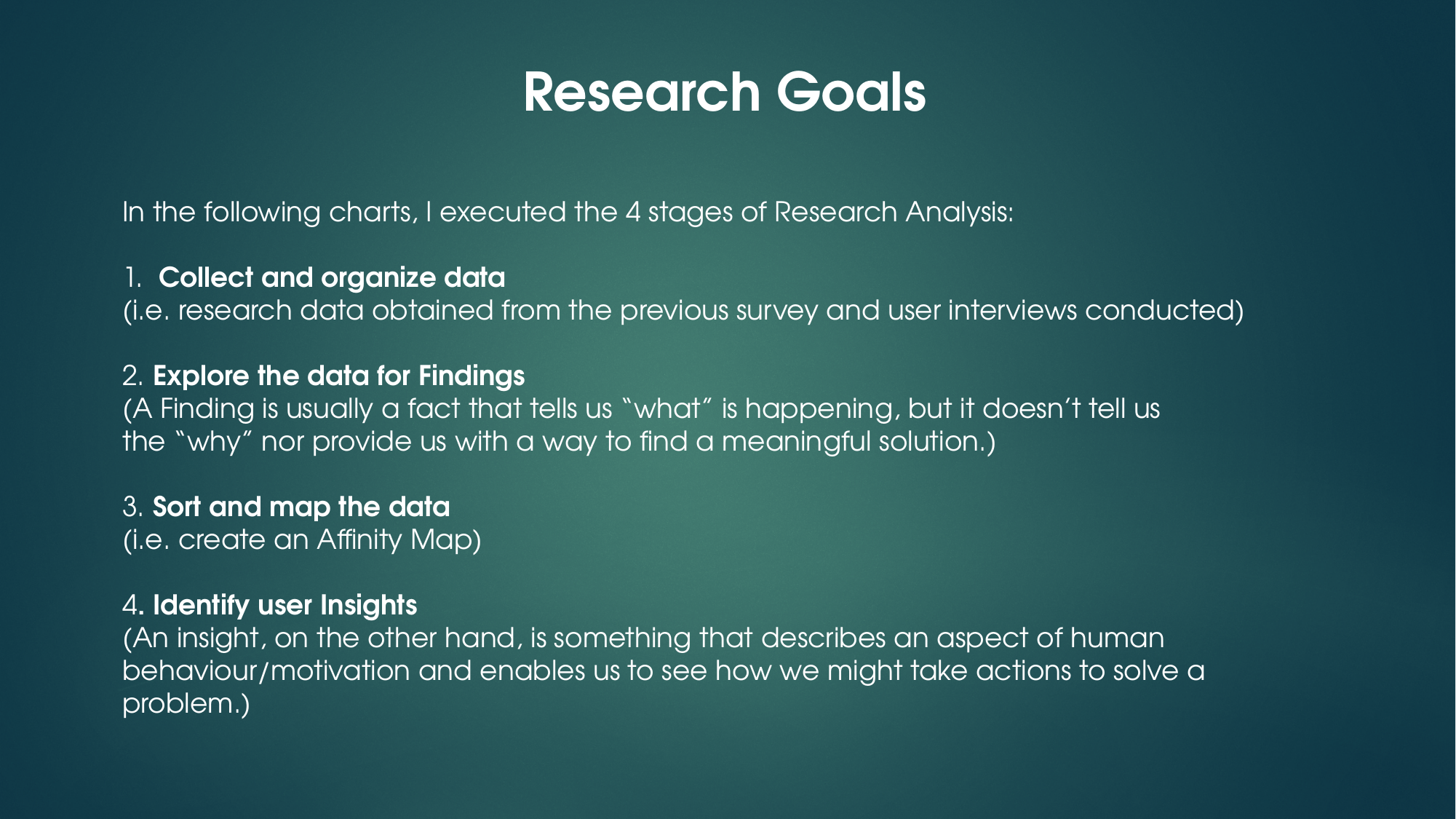

Research Goals
In the following charts, I executed the 4 stages of Research Analysis:

1.  Collect and organize data
(i.e. research data obtained from the previous survey and user interviews conducted)

2. Explore the data for Findings
(A Finding is usually a fact that tells us “what” is happening, but it doesn’t tell us
the “why” nor provide us with a way to find a meaningful solution.)

3. Sort and map the data
(i.e. create an Affinity Map)

4. Identify user Insights
(An insight, on the other hand, is something that describes an aspect of human
behaviour/motivation and enables us to see how we might take actions to solve a
problem.)